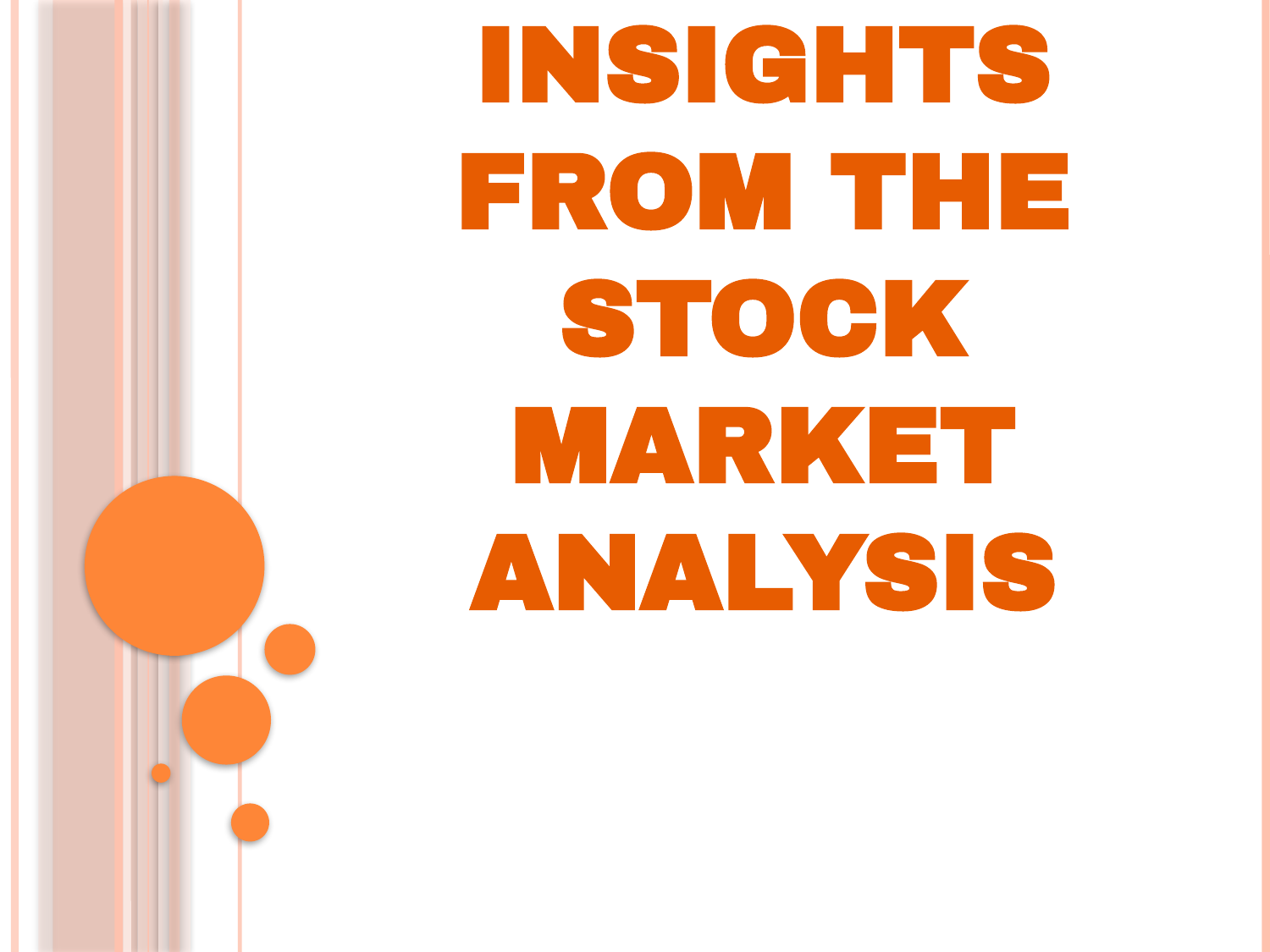

# Insights from the Stock Market Analysis